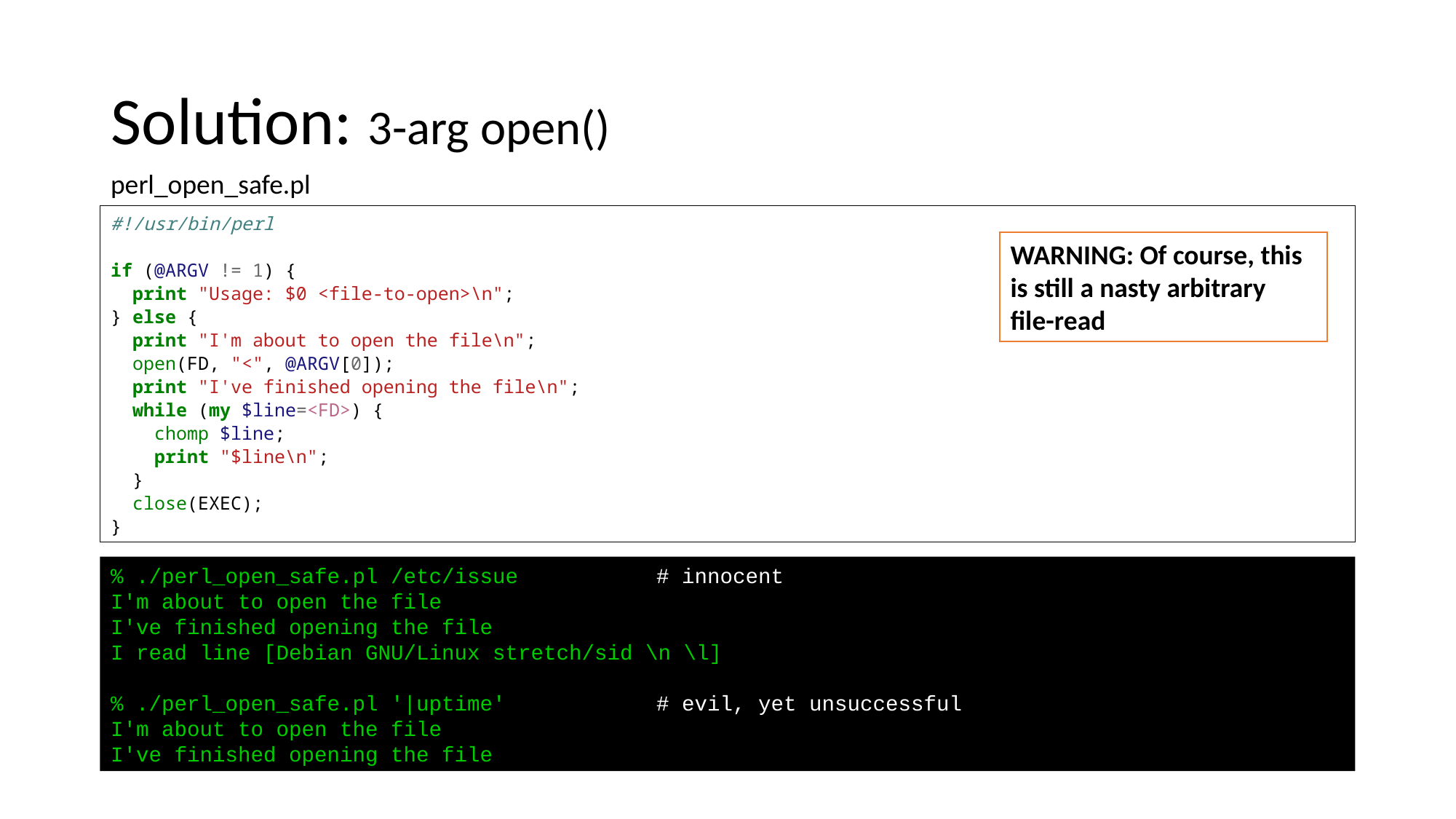

# Solution: 3-arg open()
perl_open_safe.pl
#!/usr/bin/perl

if (@ARGV != 1) {
  print "Usage: $0 <file-to-open>\n";
} else {
  print "I'm about to open the file\n";
  open(FD, "<", @ARGV[0]);
  print "I've finished opening the file\n";
  while (my $line=<FD>) {
    chomp $line;
    print "$line\n";
  }
  close(EXEC);
}
WARNING: Of course, this is still a nasty arbitrary file-read
% ./perl_open_safe.pl /etc/issue		# innocent
I'm about to open the file
I've finished opening the file
I read line [Debian GNU/Linux stretch/sid \n \l]

% ./perl_open_safe.pl '|uptime'		# evil, yet unsuccessful
I'm about to open the file
I've finished opening the file